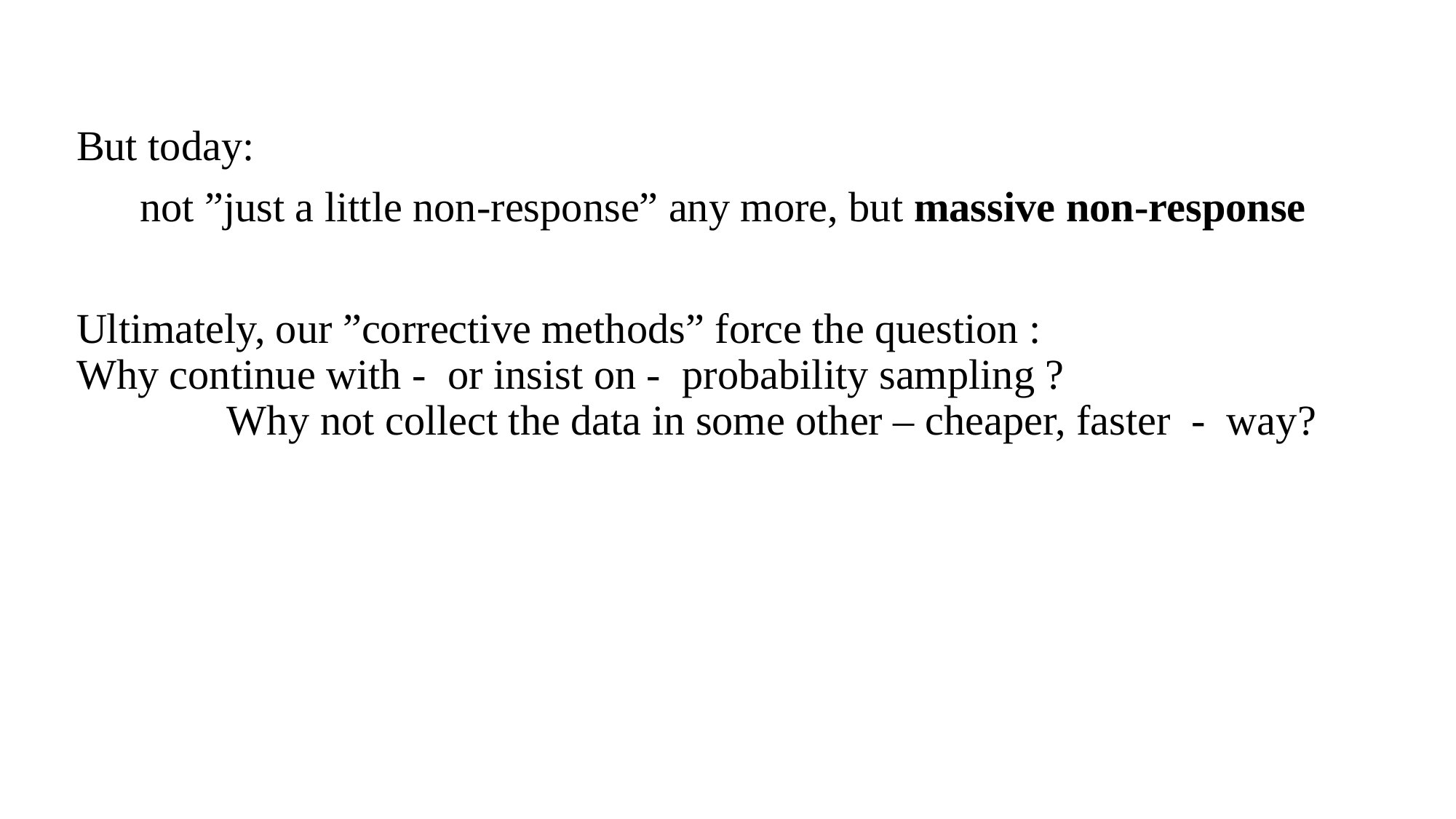

But today:
      not ”just a little non-response” any more, but massive non-response

Ultimately, our ”corrective methods” force the question :   	       	Why continue with -  or insist on -  probability sampling ?                            	    Why not collect the data in some other – cheaper, faster  -  way?